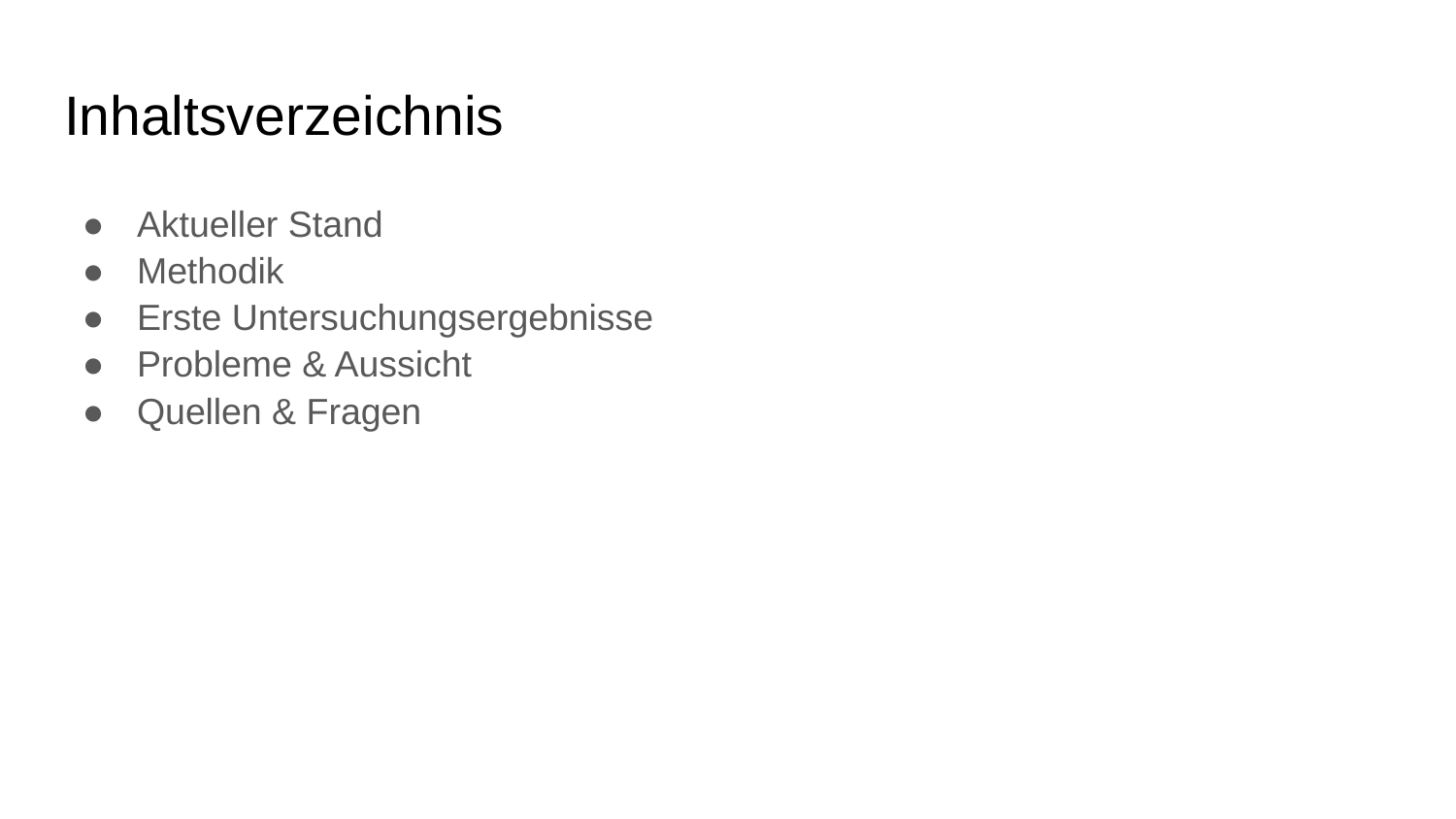

# Inhaltsverzeichnis
Aktueller Stand
Methodik
Erste Untersuchungsergebnisse
Probleme & Aussicht
Quellen & Fragen